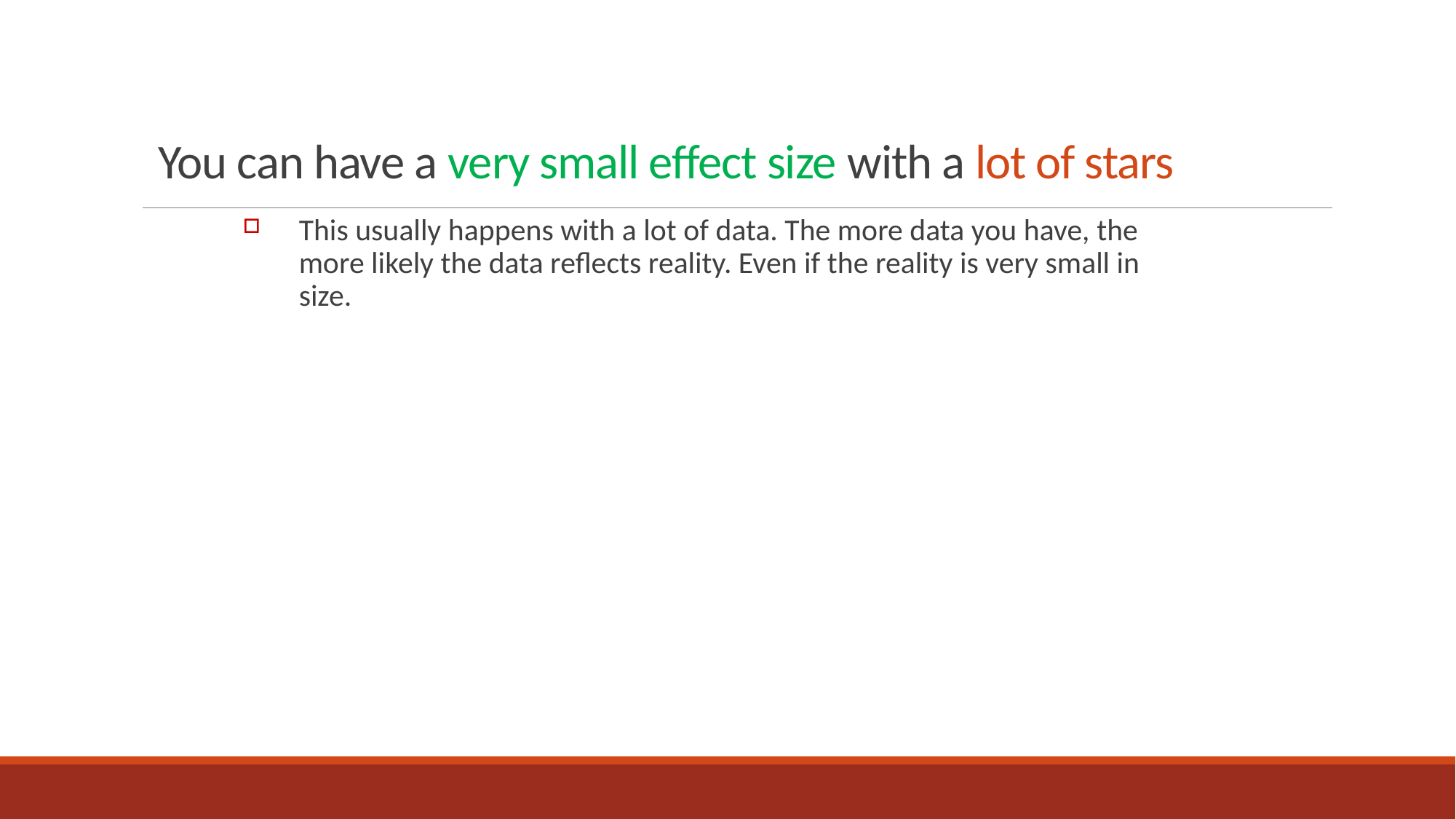

# You can have a very small effect size with a lot of stars
This usually happens with a lot of data. The more data you have, the more likely the data reflects reality. Even if the reality is very small in size.